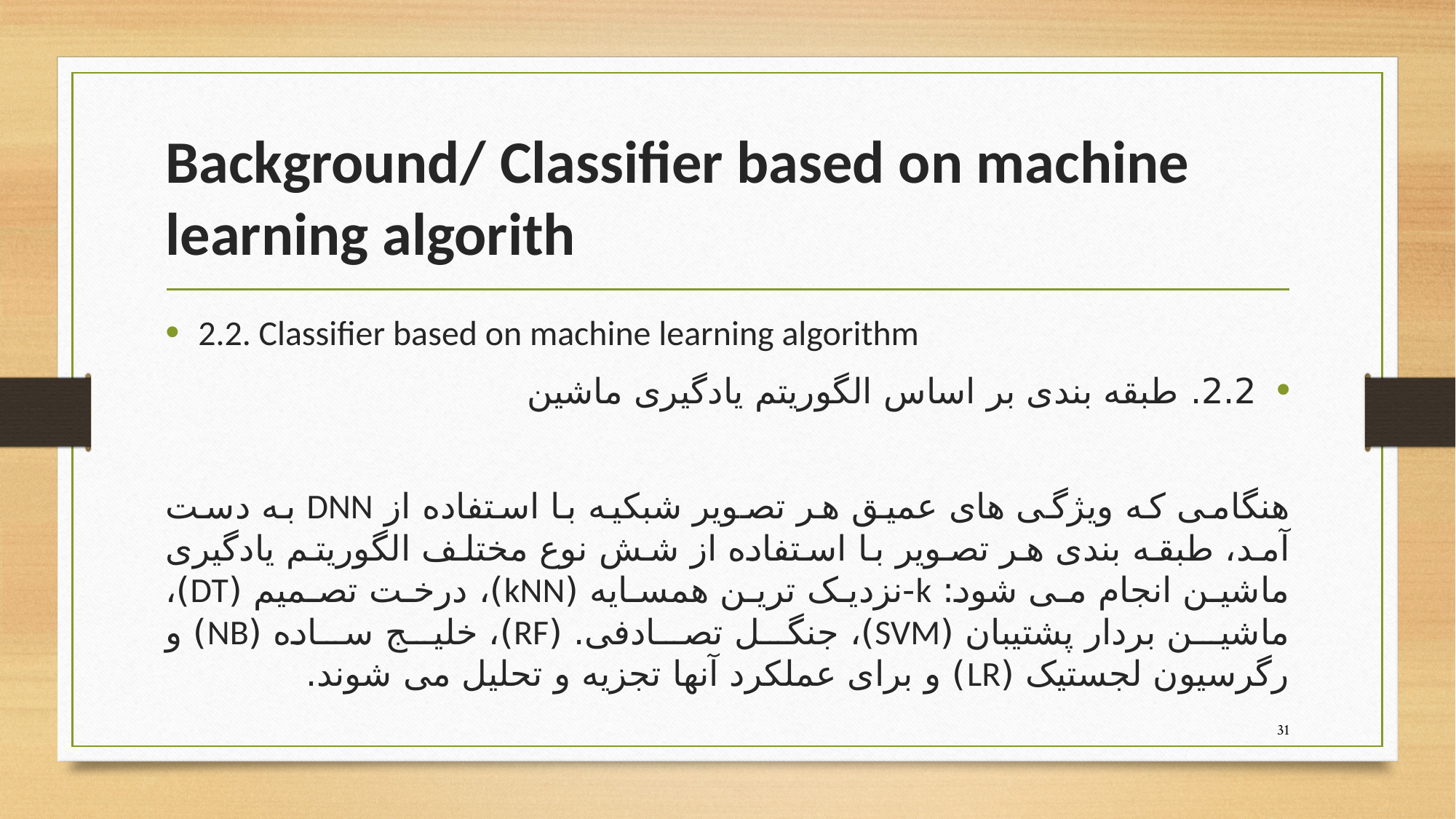

# Background/ Classifier based on machine learning algorith
2.2. Classifier based on machine learning algorithm
2.2. طبقه بندی بر اساس الگوریتم یادگیری ماشین

هنگامی که ویژگی های عمیق هر تصویر شبکیه با استفاده از DNN به دست آمد، طبقه بندی هر تصویر با استفاده از شش نوع مختلف الگوریتم یادگیری ماشین انجام می شود: k-نزدیک ترین همسایه (kNN)، درخت تصمیم (DT)، ماشین بردار پشتیبان (SVM)، جنگل تصادفی. (RF)، خلیج ساده (NB) و رگرسیون لجستیک (LR) و برای عملکرد آنها تجزیه و تحلیل می شوند.

31